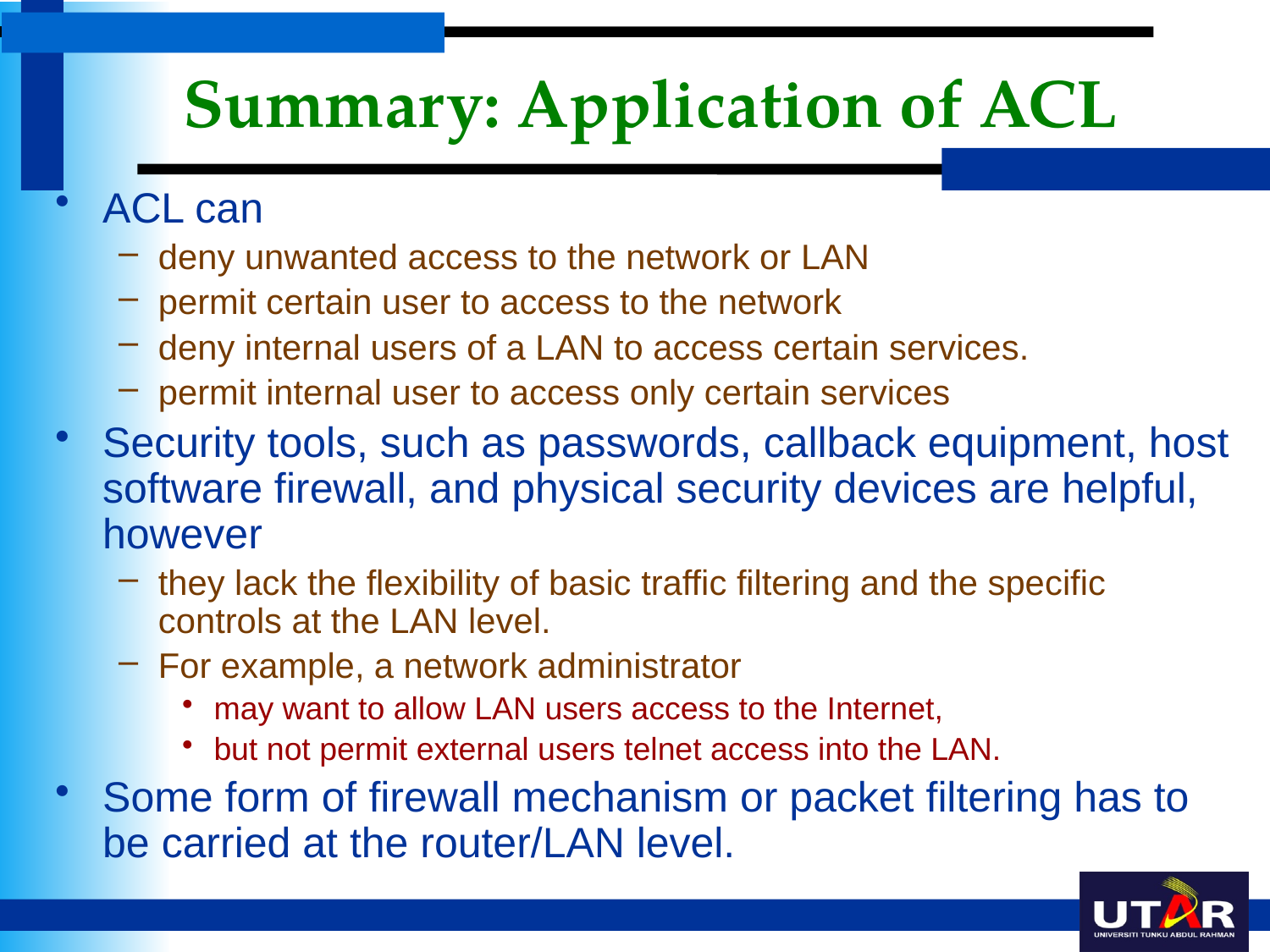

# Summary: Application of ACL
ACL can
deny unwanted access to the network or LAN
permit certain user to access to the network
deny internal users of a LAN to access certain services.
permit internal user to access only certain services
Security tools, such as passwords, callback equipment, host software firewall, and physical security devices are helpful, however
they lack the flexibility of basic traffic filtering and the specific controls at the LAN level.
For example, a network administrator
may want to allow LAN users access to the Internet,
but not permit external users telnet access into the LAN.
Some form of firewall mechanism or packet filtering has to be carried at the router/LAN level.